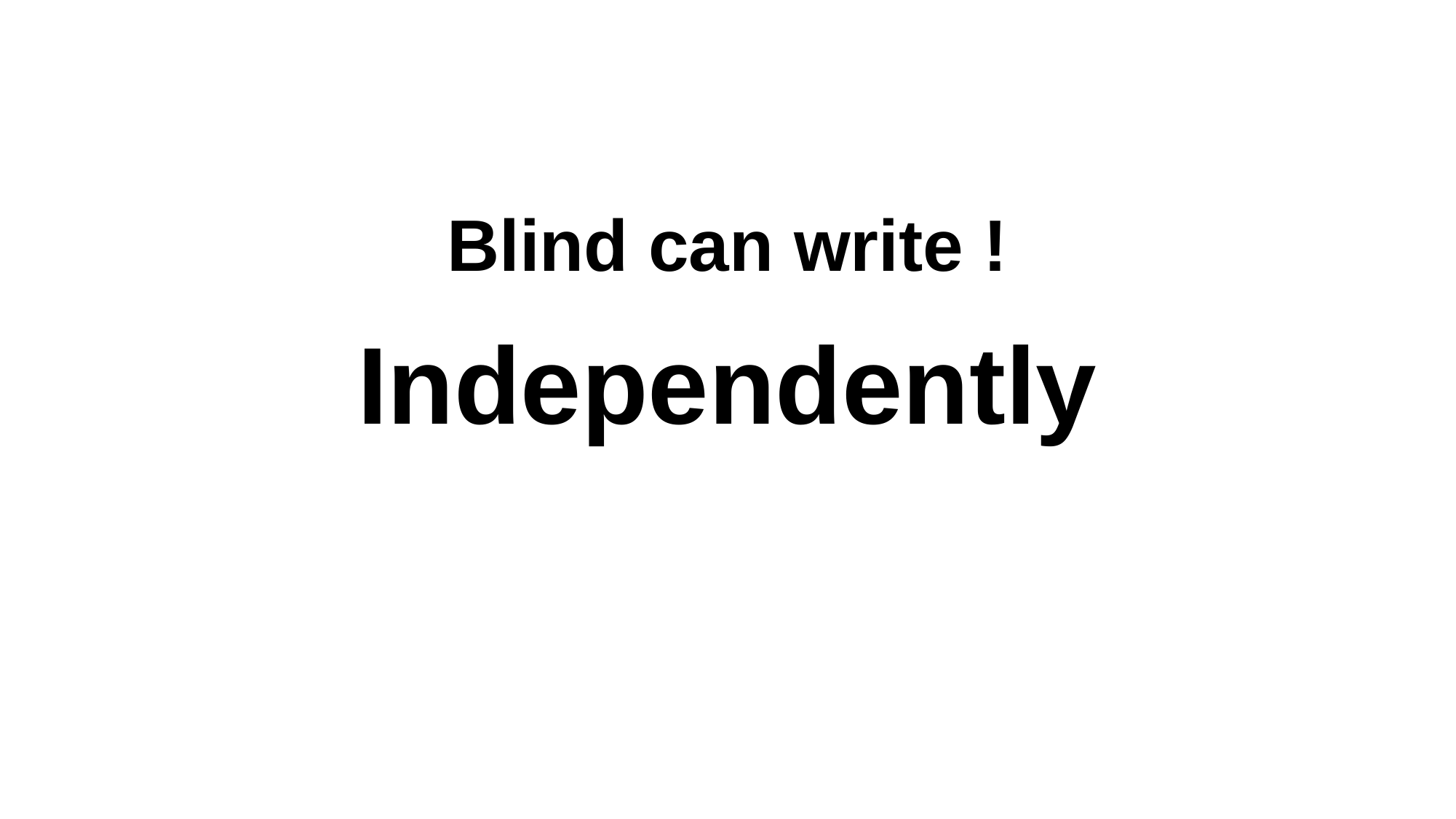

Blind can write !
Independently
Source :